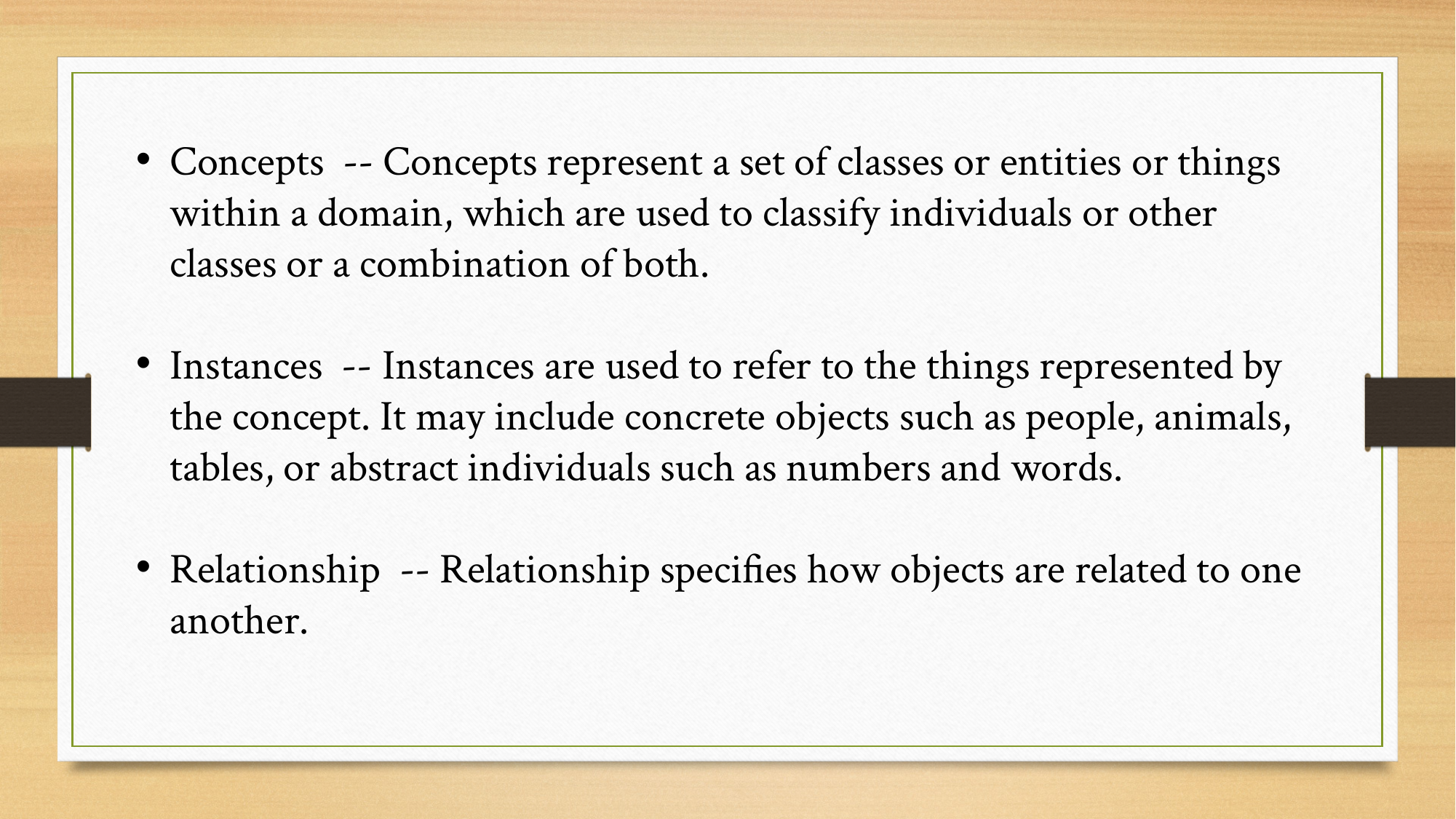

Concepts  -- Concepts represent a set of classes or entities or things within a domain, which are used to classify individuals or other classes or a combination of both.

Instances  -- Instances are used to refer to the things represented by the concept. It may include concrete objects such as people, animals, tables, or abstract individuals such as numbers and words.

Relationship  -- Relationship specifies how objects are related to one another.